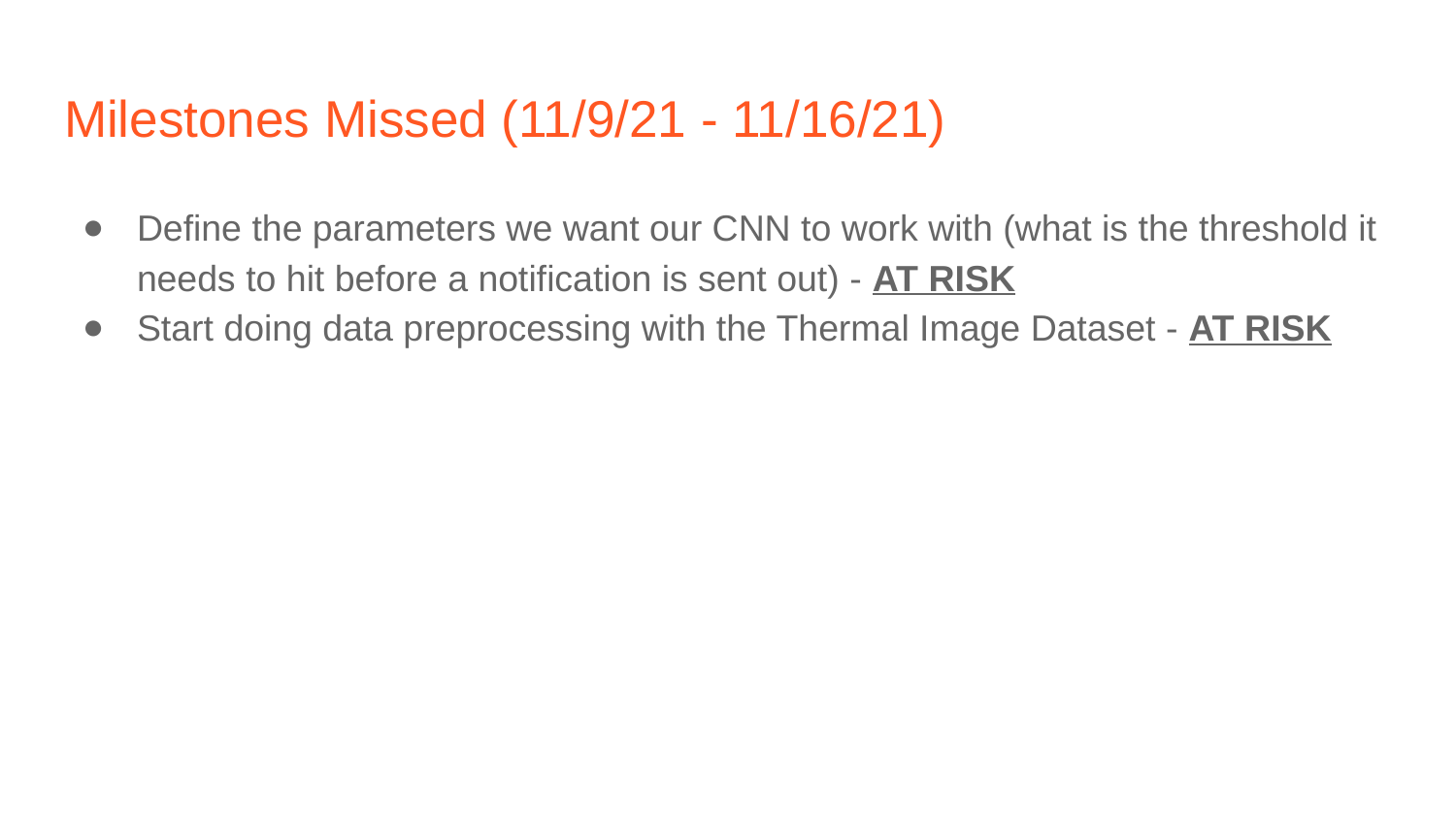

# Milestones Missed (11/9/21 - 11/16/21)
Define the parameters we want our CNN to work with (what is the threshold it needs to hit before a notification is sent out) - AT RISK
Start doing data preprocessing with the Thermal Image Dataset - AT RISK